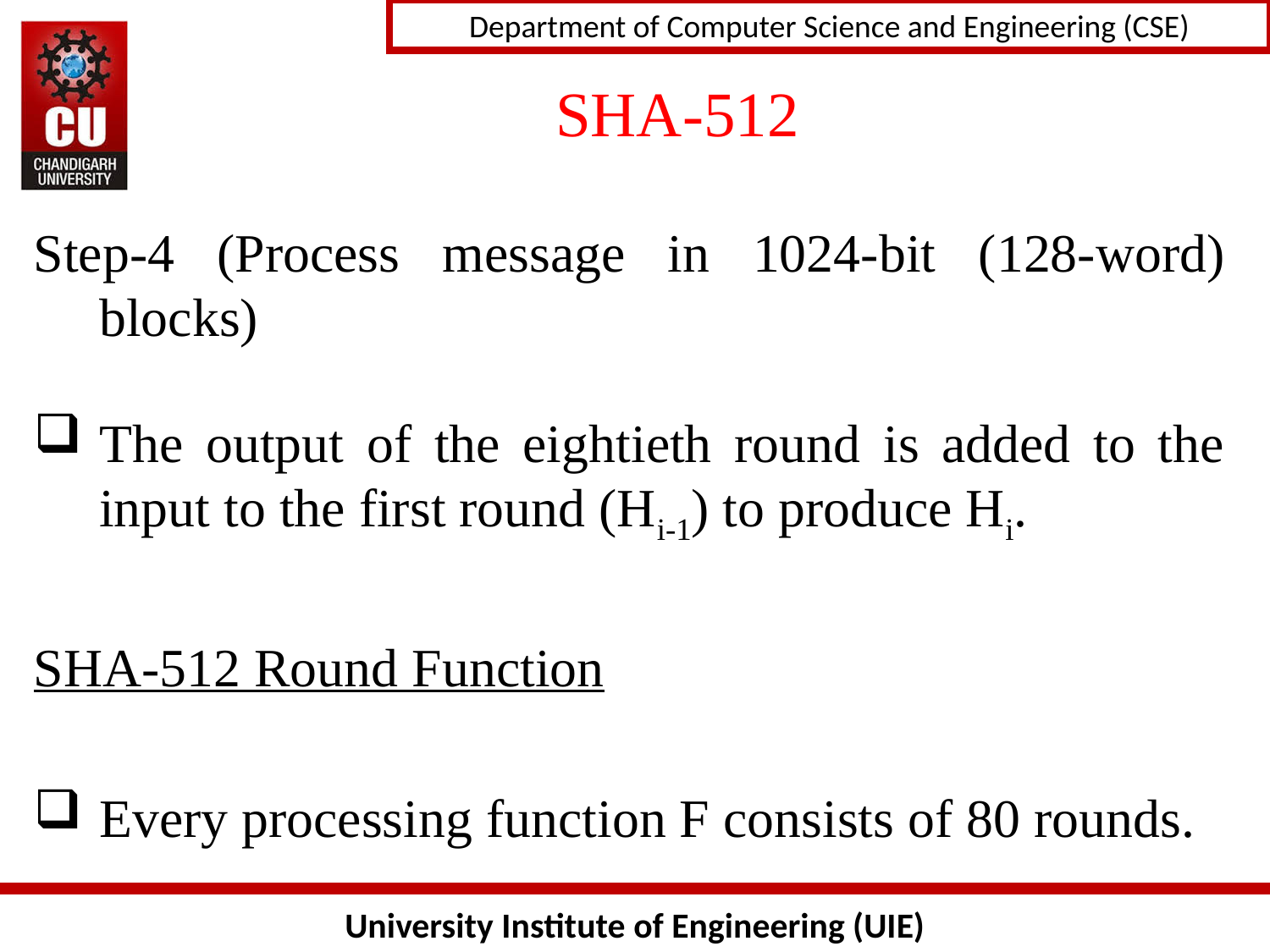

# SHA-512
Step-4 (Process message in 1024-bit (128-word) blocks)

The output of the eightieth round is added to the input to the first round (Hi-1) to produce Hi.

SHA-512 Round Function

Every processing function F consists of 80 rounds.